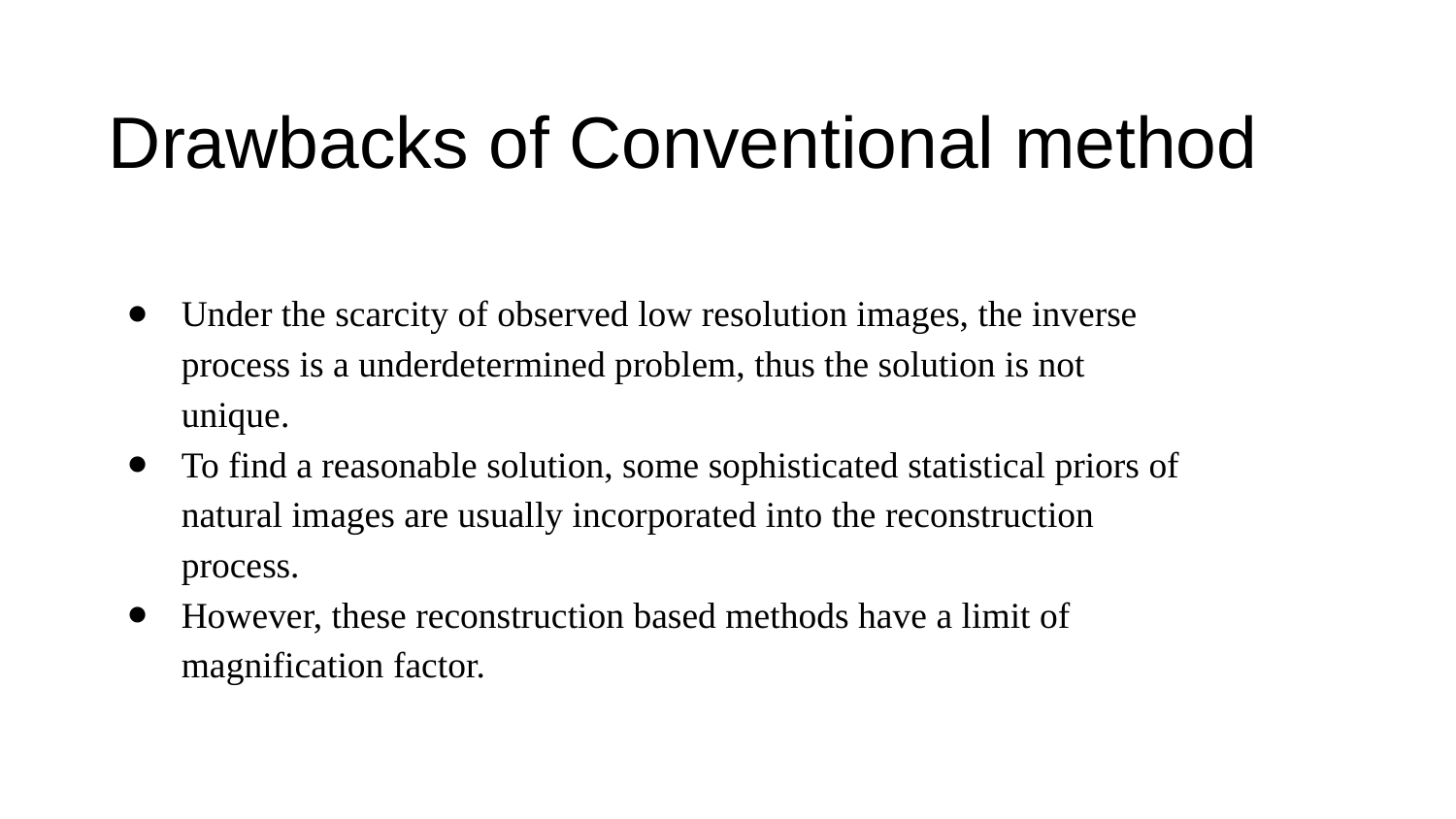

# Drawbacks of Conventional method
Under the scarcity of observed low resolution images, the inverse process is a underdetermined problem, thus the solution is not unique.
To find a reasonable solution, some sophisticated statistical priors of natural images are usually incorporated into the reconstruction process.
However, these reconstruction based methods have a limit of magnification factor.